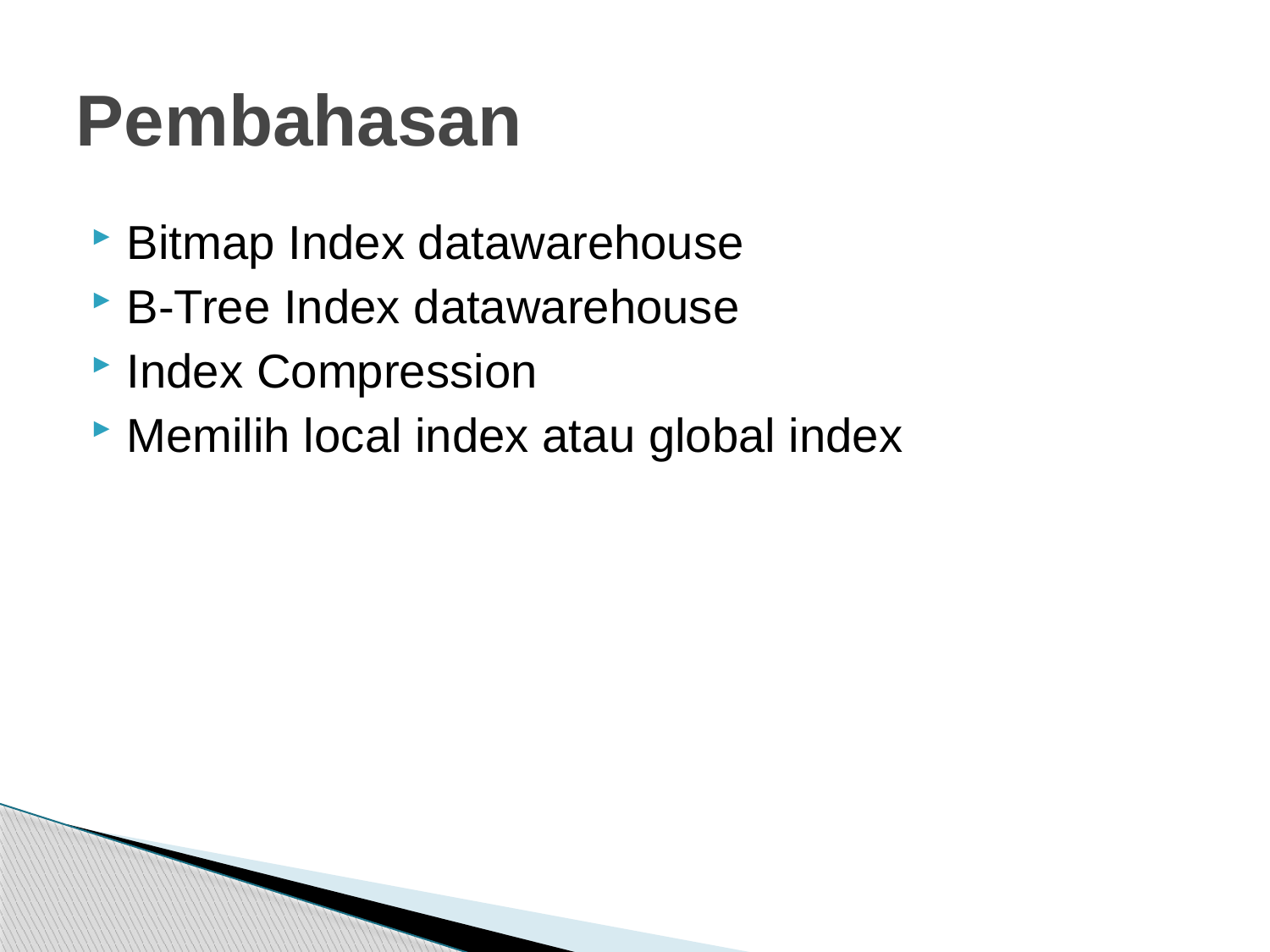

# Pembahasan
Bitmap Index datawarehouse
B-Tree Index datawarehouse
Index Compression
Memilih local index atau global index